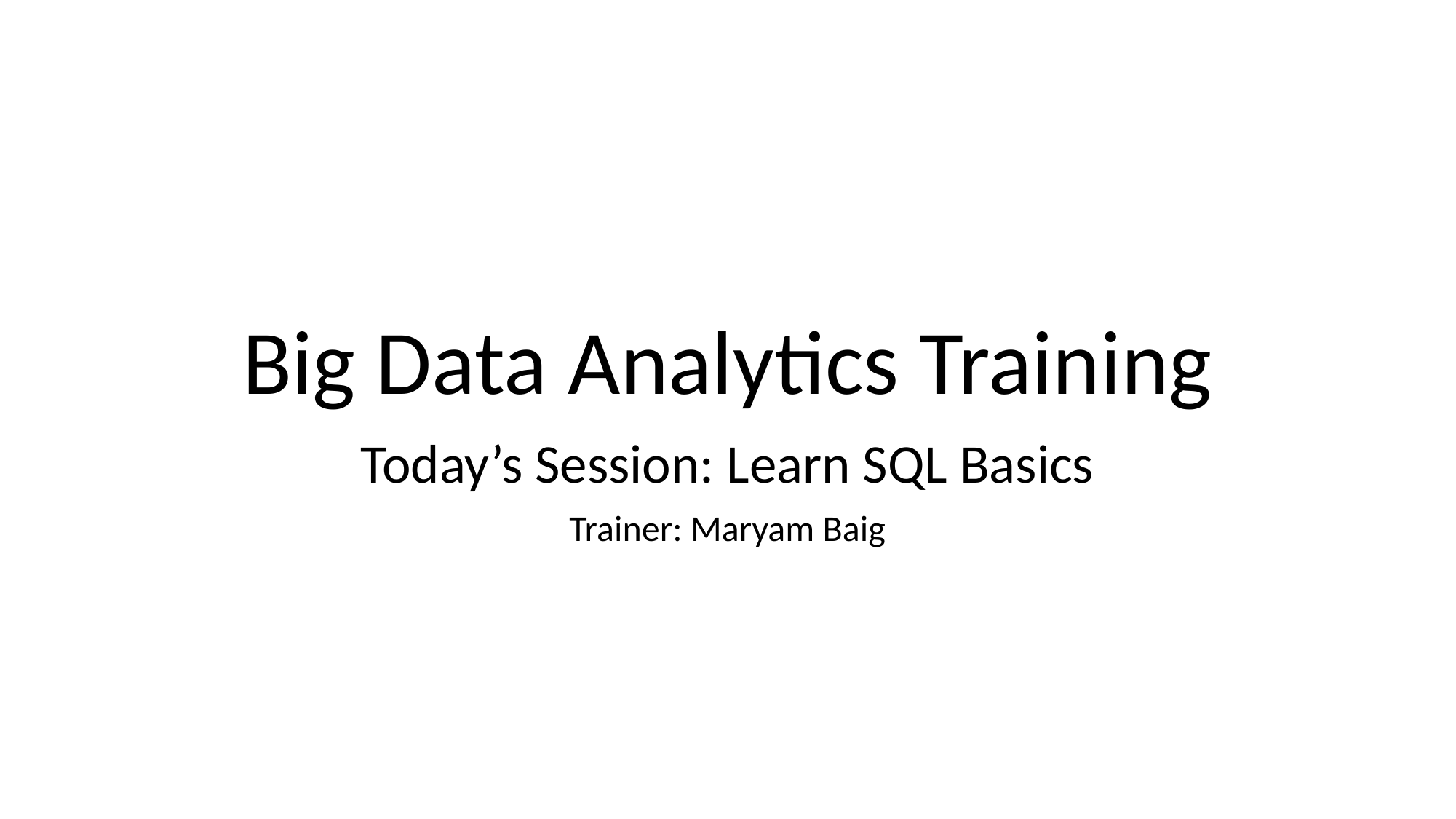

# Big Data Analytics Training
Today’s Session: Learn SQL Basics
Trainer: Maryam Baig